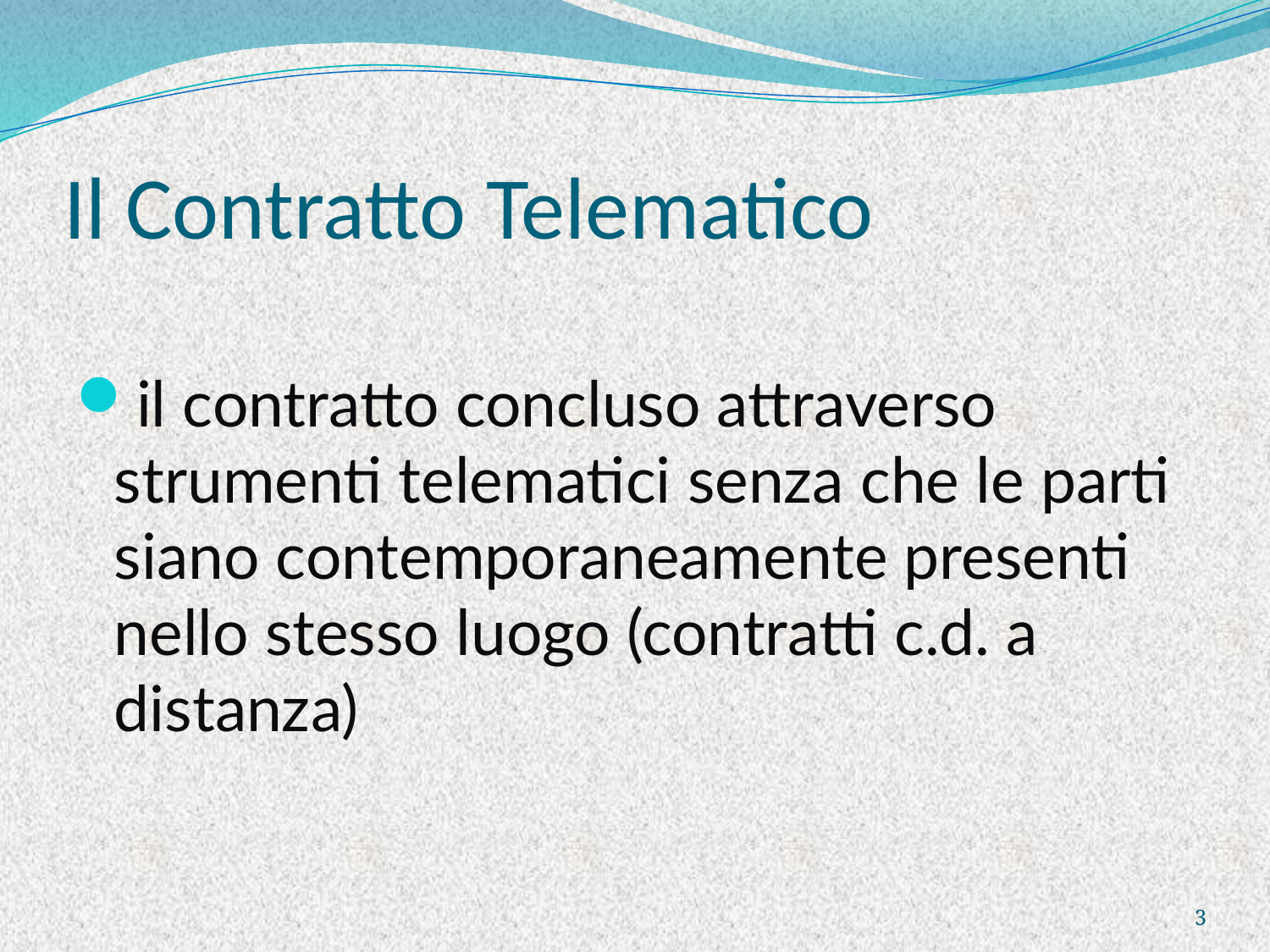

# Il Contratto Telematico

il contratto concluso attraverso strumenti telematici senza che le parti siano contemporaneamente presenti nello stesso luogo (contratti c.d. a distanza)
3